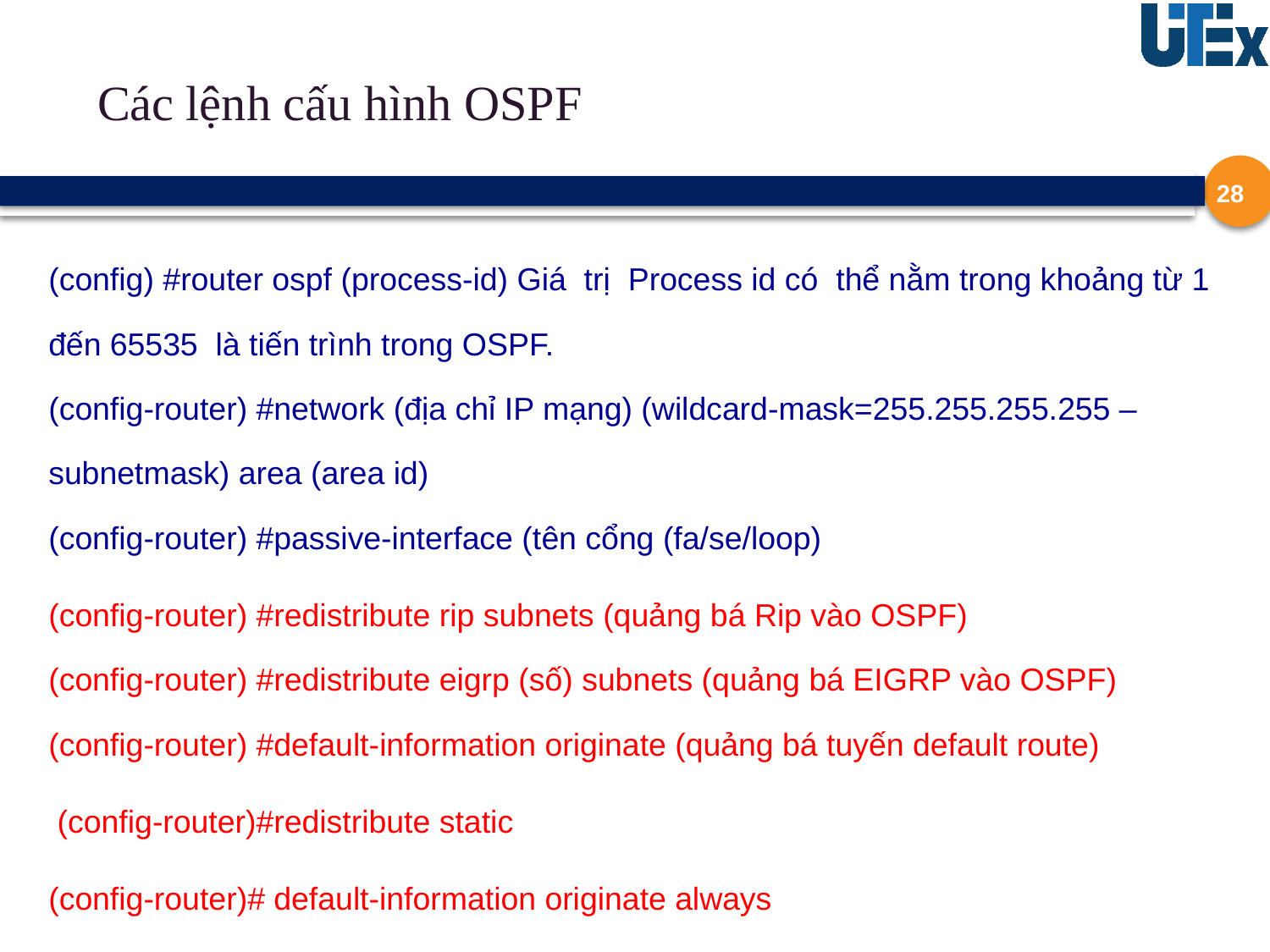

# Các lệnh cấu hình OSPF
28
(config) #router ospf (process-id) Giá  trị  Process id có  thể nằm trong khoảng từ 1 đến 65535  là tiến trình trong OSPF.
(config-router) #network (địa chỉ IP mạng) (wildcard-mask=255.255.255.255 – subnetmask) area (area id)
(config-router) #passive-interface (tên cổng (fa/se/loop)
(config-router) #redistribute rip subnets (quảng bá Rip vào OSPF)
(config-router) #redistribute eigrp (số) subnets (quảng bá EIGRP vào OSPF)
(config-router) #default-information originate (quảng bá tuyến default route)
 (config-router)#redistribute static
(config-router)# default-information originate always